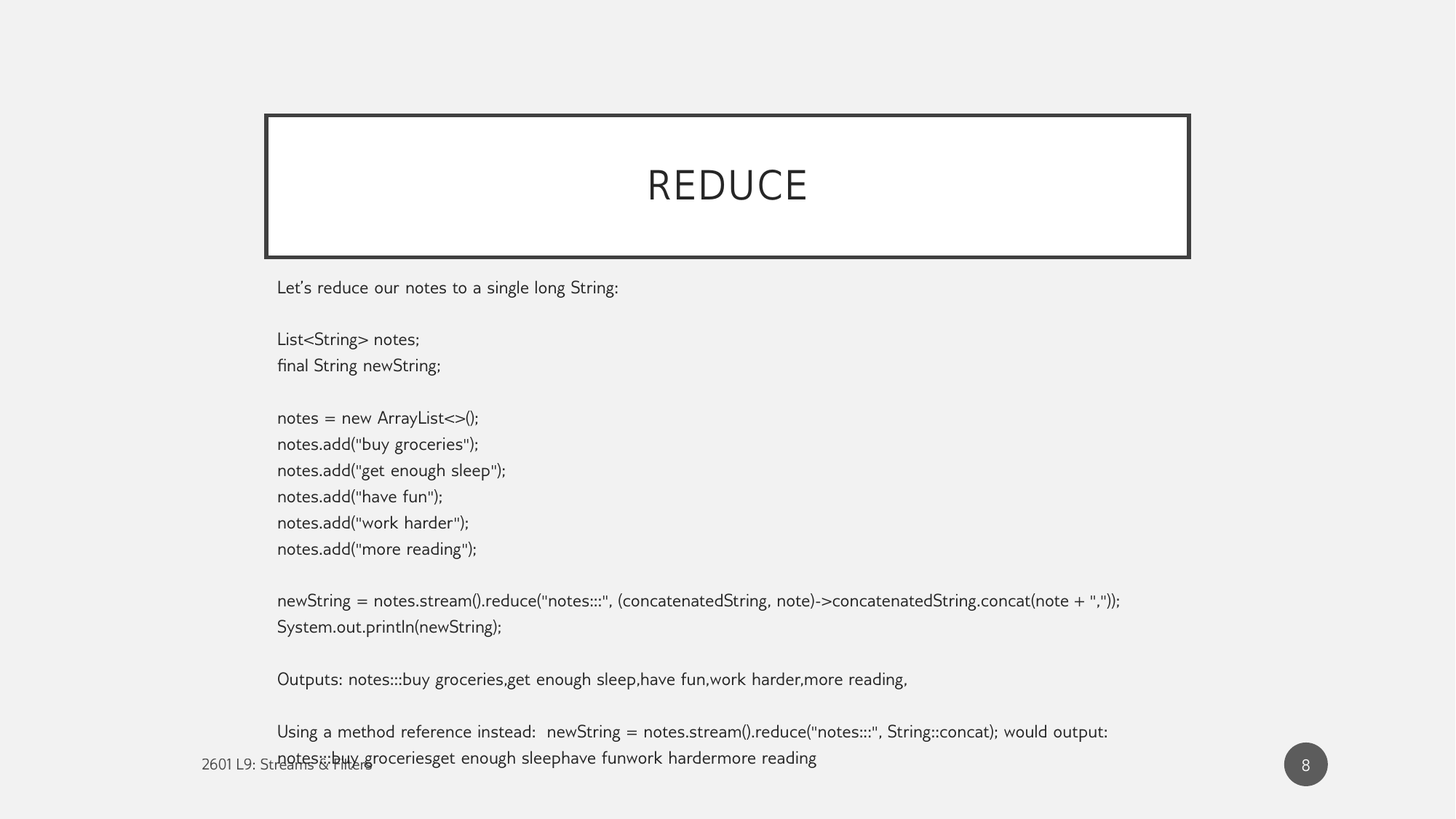

# reduce
Let’s reduce our notes to a single long String:

List<String> notes;
final String newString;

notes = new ArrayList<>();
notes.add("buy groceries");
notes.add("get enough sleep");
notes.add("have fun");
notes.add("work harder");
notes.add("more reading");

newString = notes.stream().reduce("notes:::", (concatenatedString, note)->concatenatedString.concat(note + ","));
System.out.println(newString);

Outputs: notes:::buy groceries,get enough sleep,have fun,work harder,more reading,

Using a method reference instead:  newString = notes.stream().reduce("notes:::", String::concat); would output:
notes:::buy groceriesget enough sleephave funwork hardermore reading
8
2601 L9: Streams & Filters